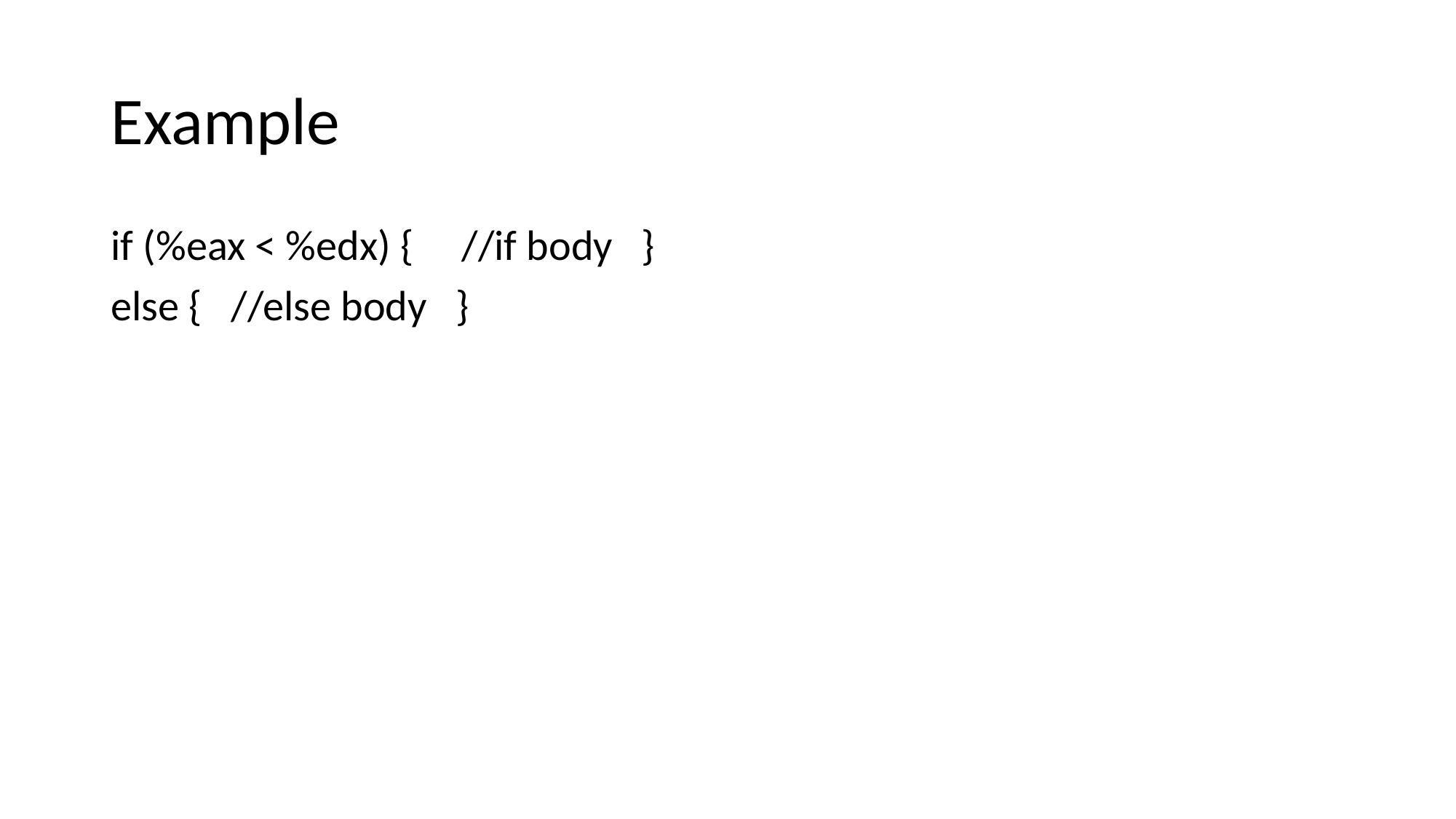

# Example
if (%eax < %edx) {     //if body   }
else {   //else body   }